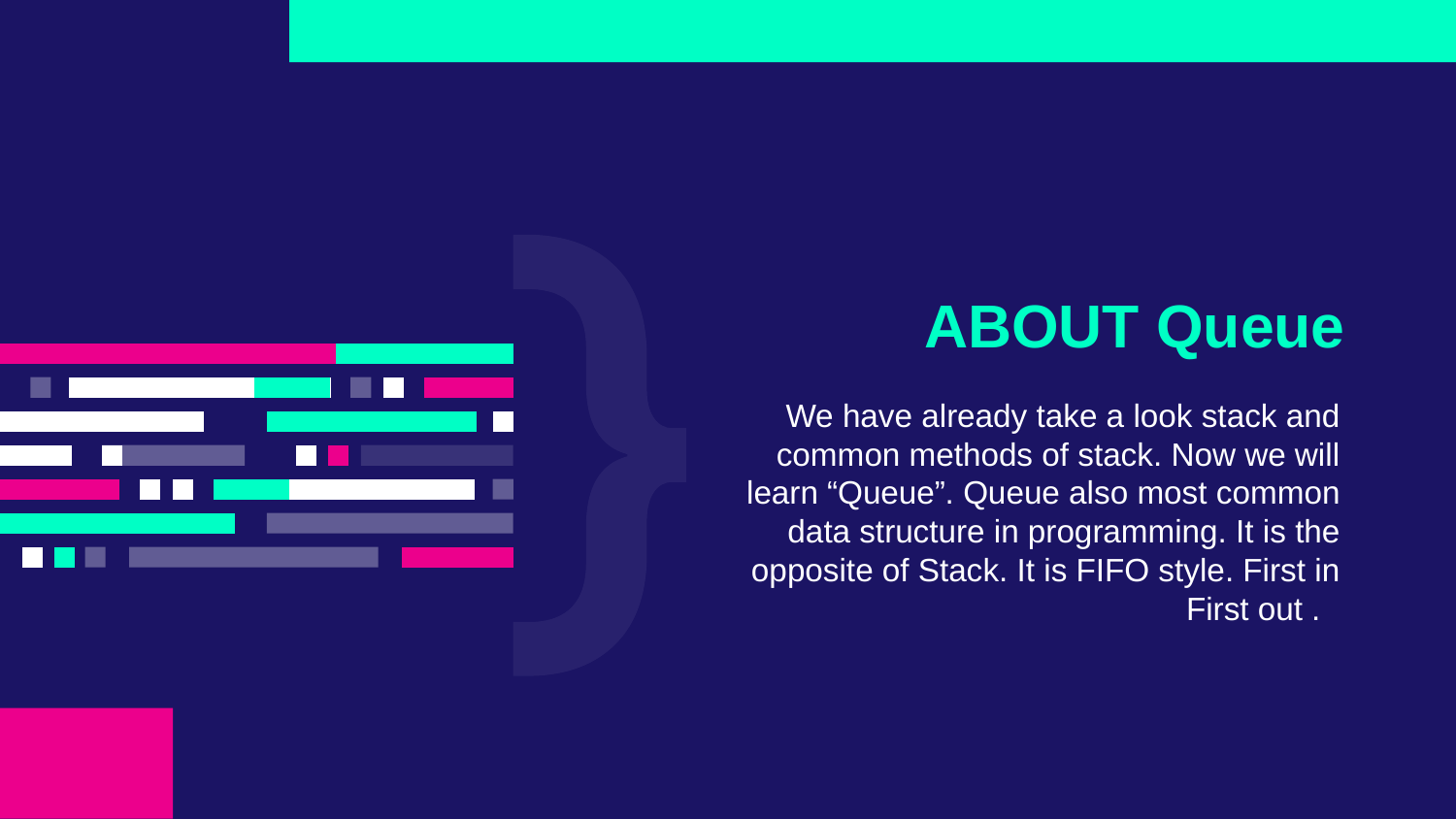

# ABOUT Queue
We have already take a look stack and common methods of stack. Now we will learn “Queue”. Queue also most common data structure in programming. It is the opposite of Stack. It is FIFO style. First in First out .